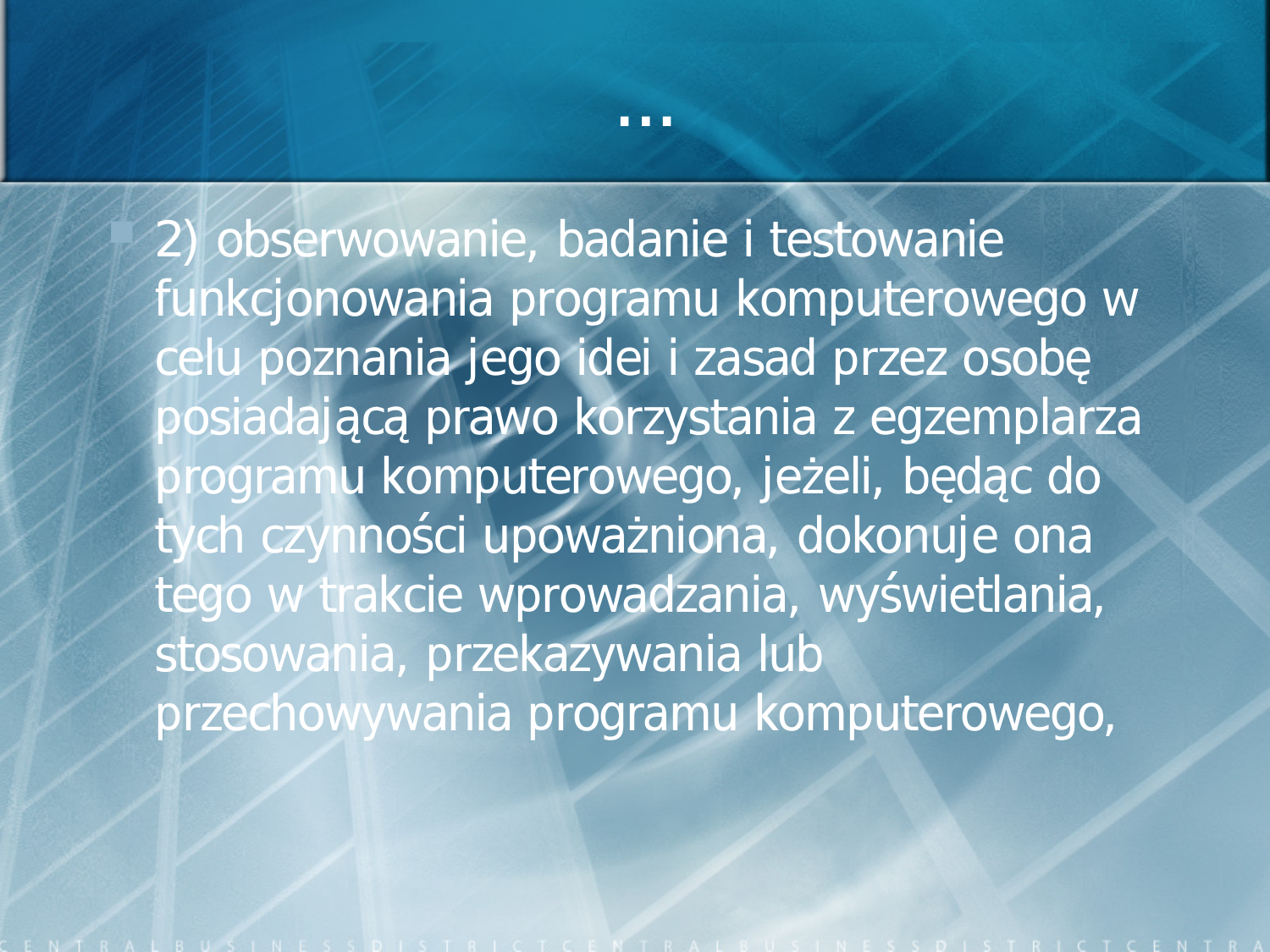

# …
2) obserwowanie, badanie i testowanie funkcjonowania programu komputerowego w celu poznania jego idei i zasad przez osobę posiadającą prawo korzystania z egzemplarza programu komputerowego, jeżeli, będąc do tych czynności upoważniona, dokonuje ona tego w trakcie wprowadzania, wyświetlania, stosowania, przekazywania lub przechowywania programu komputerowego,